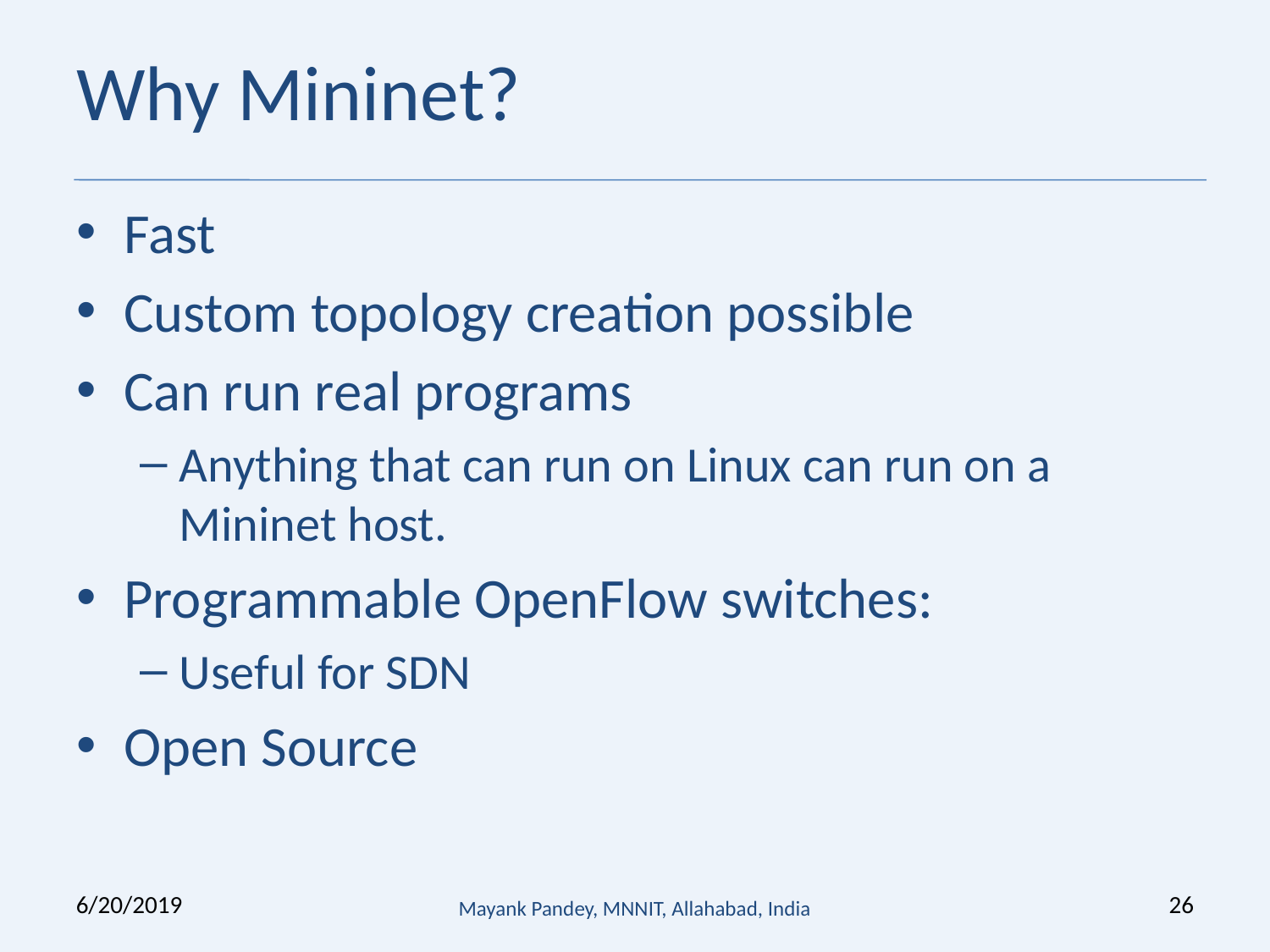

# Why Mininet?
Fast
Custom topology creation possible
Can run real programs
Anything that can run on Linux can run on a Mininet host.
Programmable OpenFlow switches:
Useful for SDN
Open Source
6/20/2019
Mayank Pandey, MNNIT, Allahabad, India
26